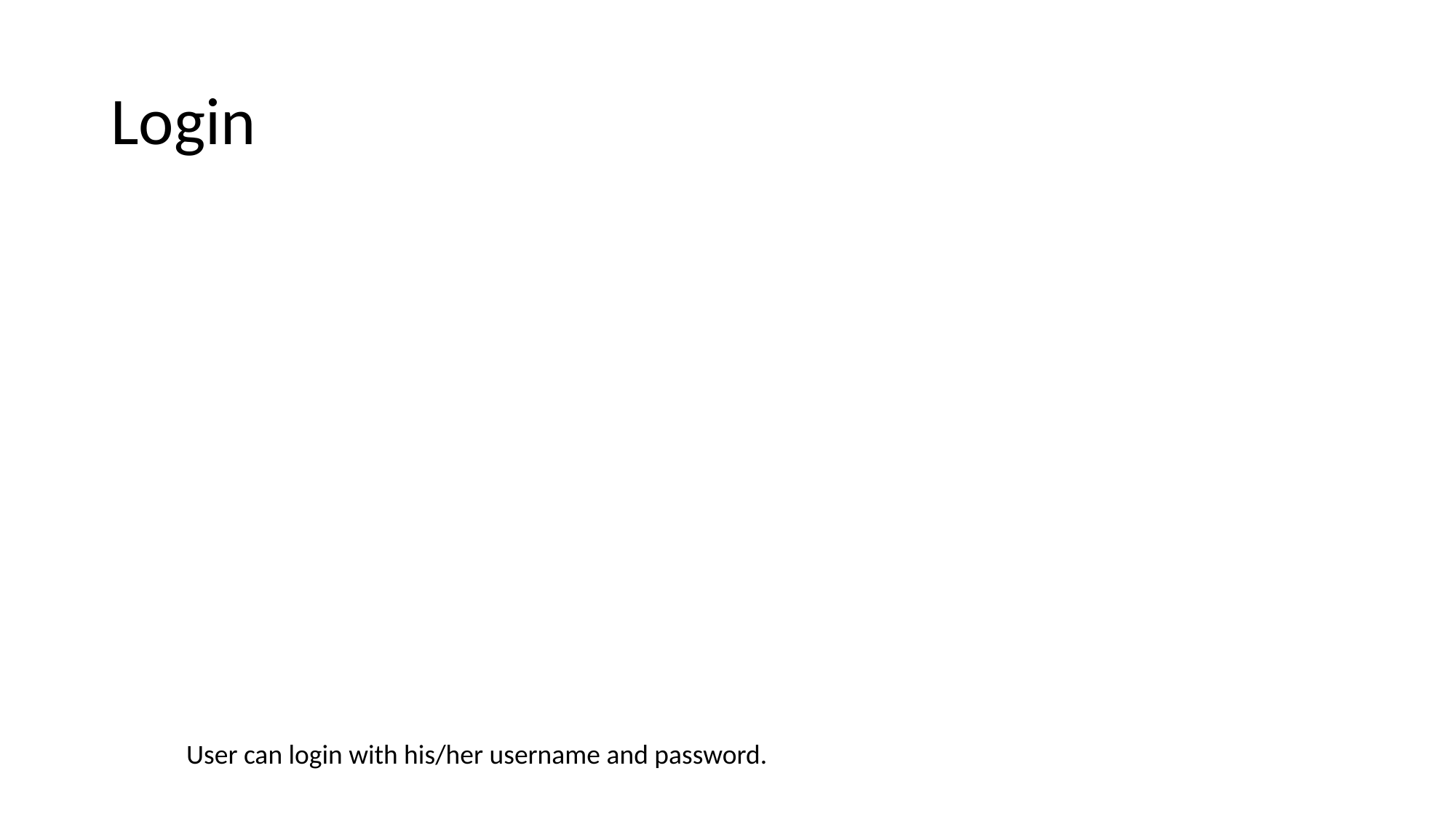

# Login
User can login with his/her username and password.